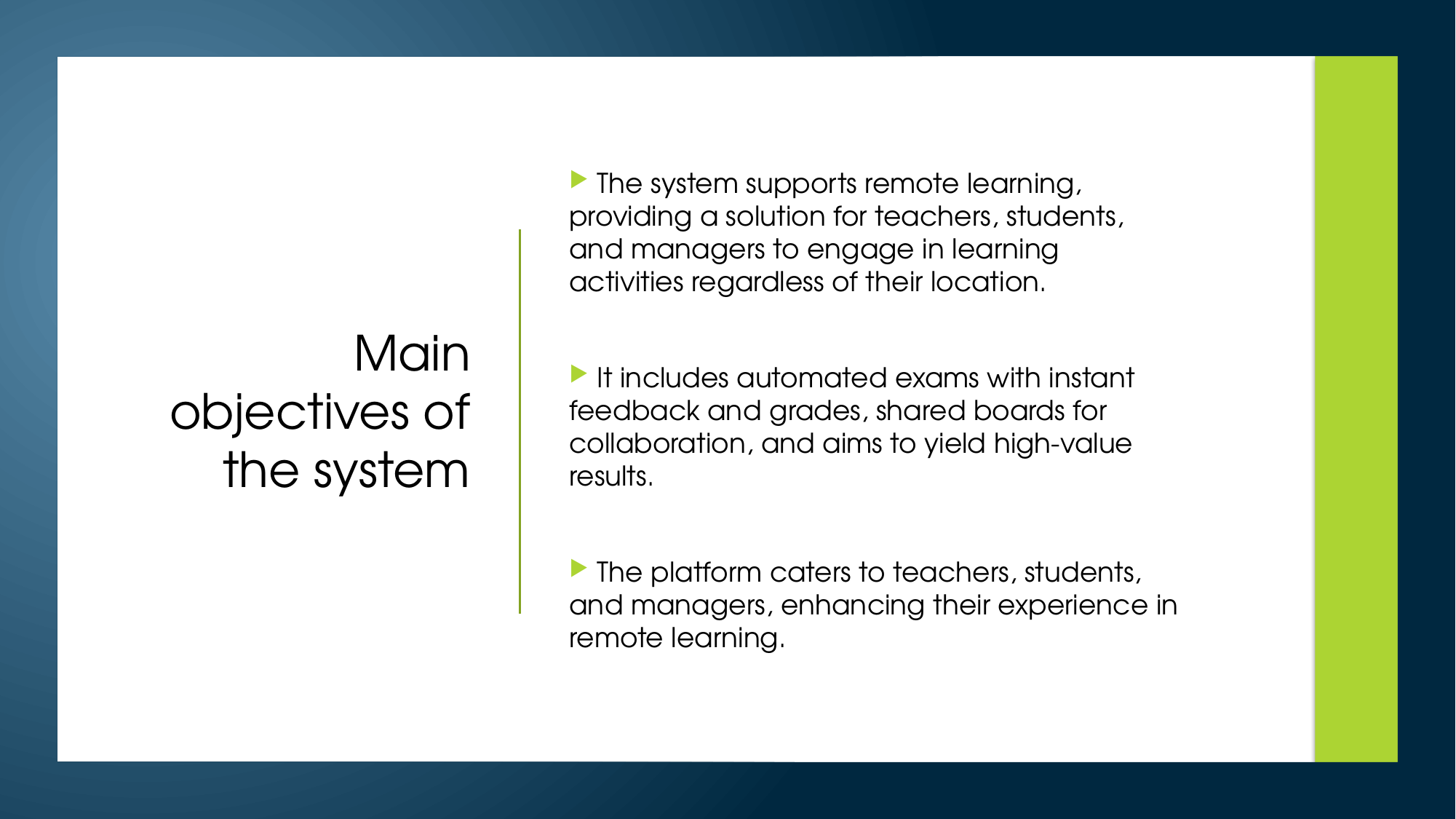

The system supports remote learning, providing a solution for teachers, students, and managers to engage in learning activities regardless of their location.

 It includes automated exams with instant feedback and grades, shared boards for collaboration, and aims to yield high-value results.

 The platform caters to teachers, students, and managers, enhancing their experience in remote learning.
# Main objectives of the system